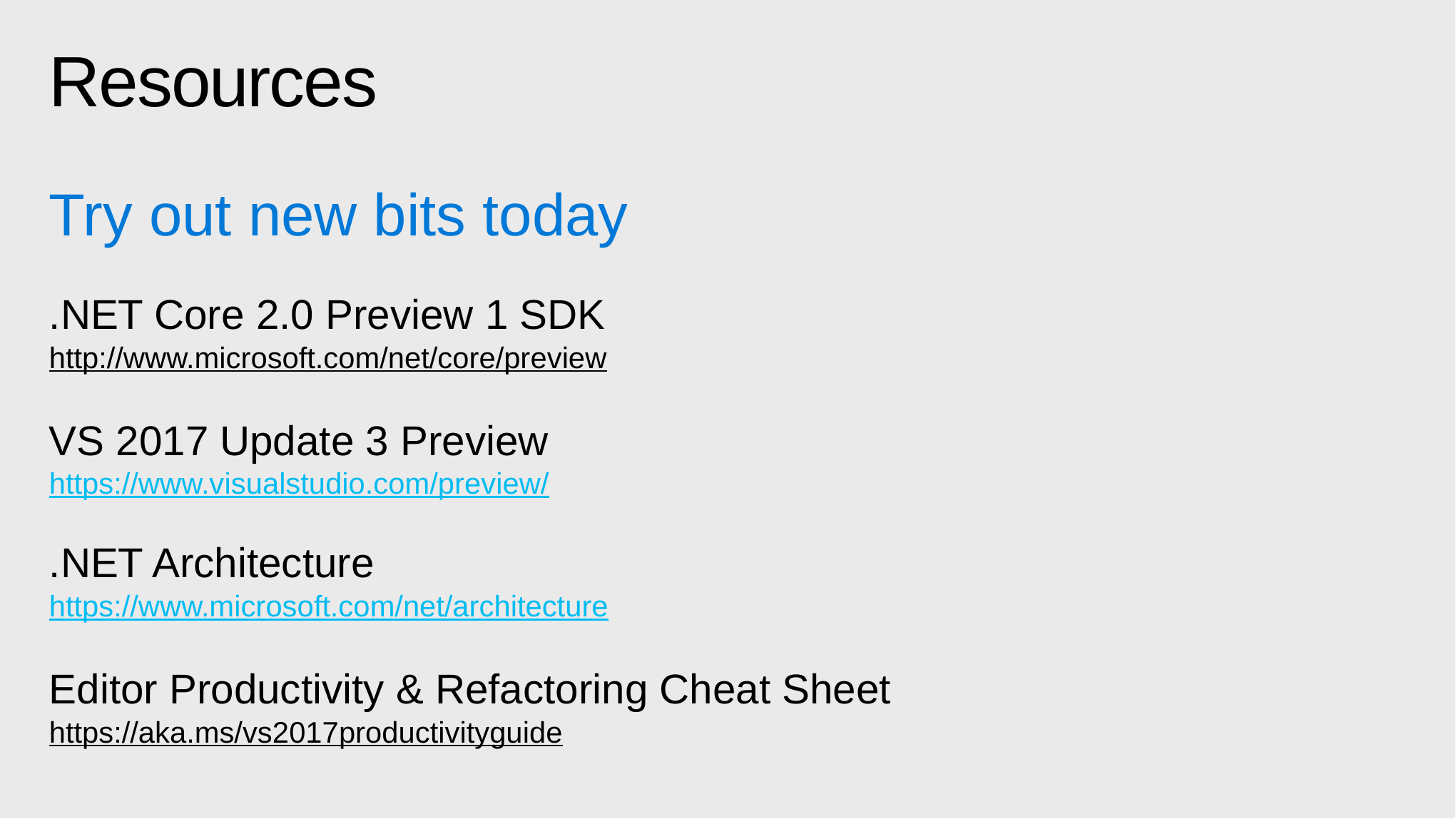

# Resources
Try out new bits today
.NET Core 2.0 Preview 1 SDK
http://www.microsoft.com/net/core/preview
VS 2017 Update 3 Preview
https://www.visualstudio.com/preview/

.NET Architecture
https://www.microsoft.com/net/architecture
Editor Productivity & Refactoring Cheat Sheet
https://aka.ms/vs2017productivityguide